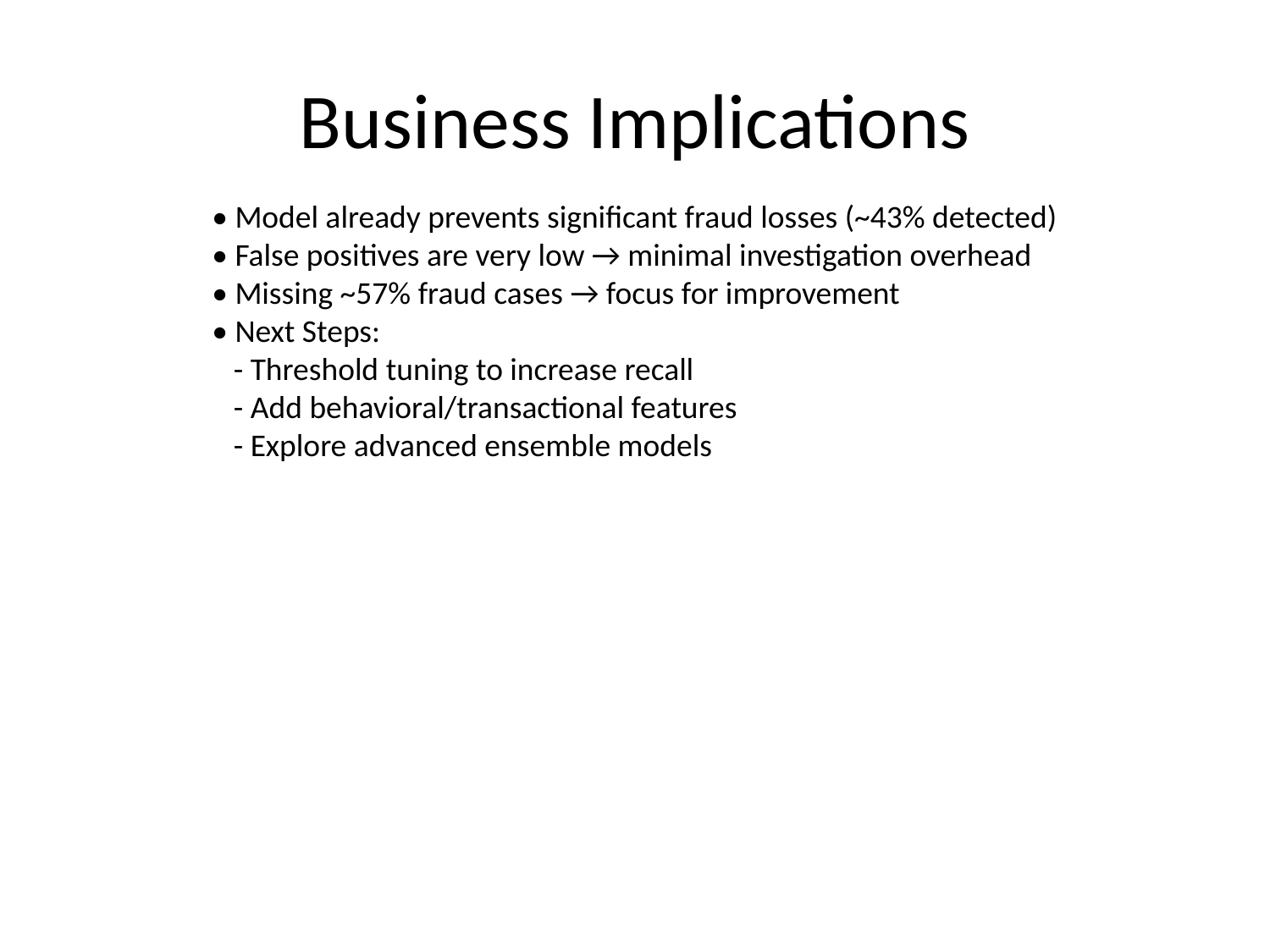

# Business Implications
• Model already prevents significant fraud losses (~43% detected)
• False positives are very low → minimal investigation overhead
• Missing ~57% fraud cases → focus for improvement
• Next Steps:
   - Threshold tuning to increase recall
   - Add behavioral/transactional features
   - Explore advanced ensemble models